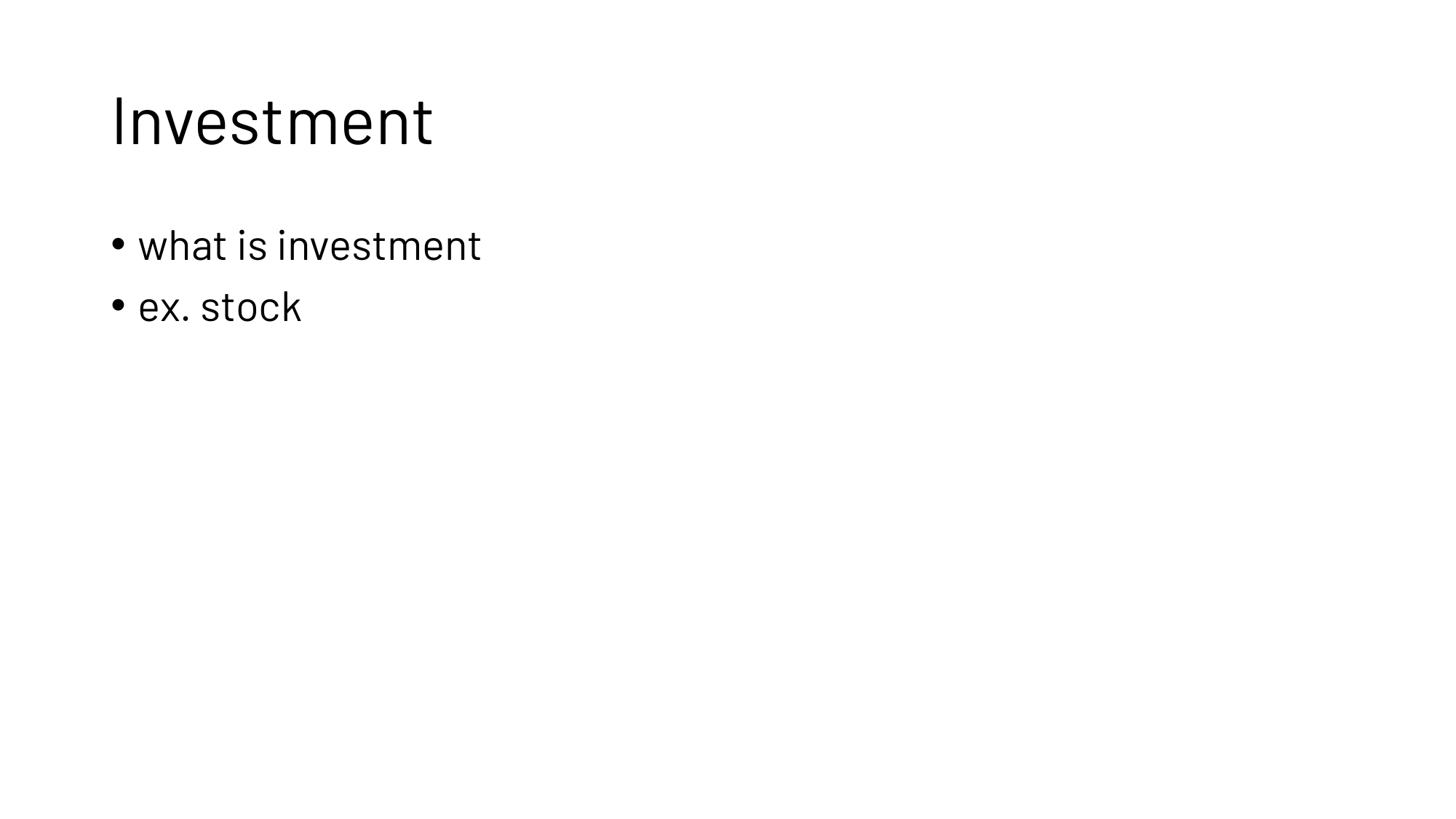

# Investment
what is investment
ex. stock